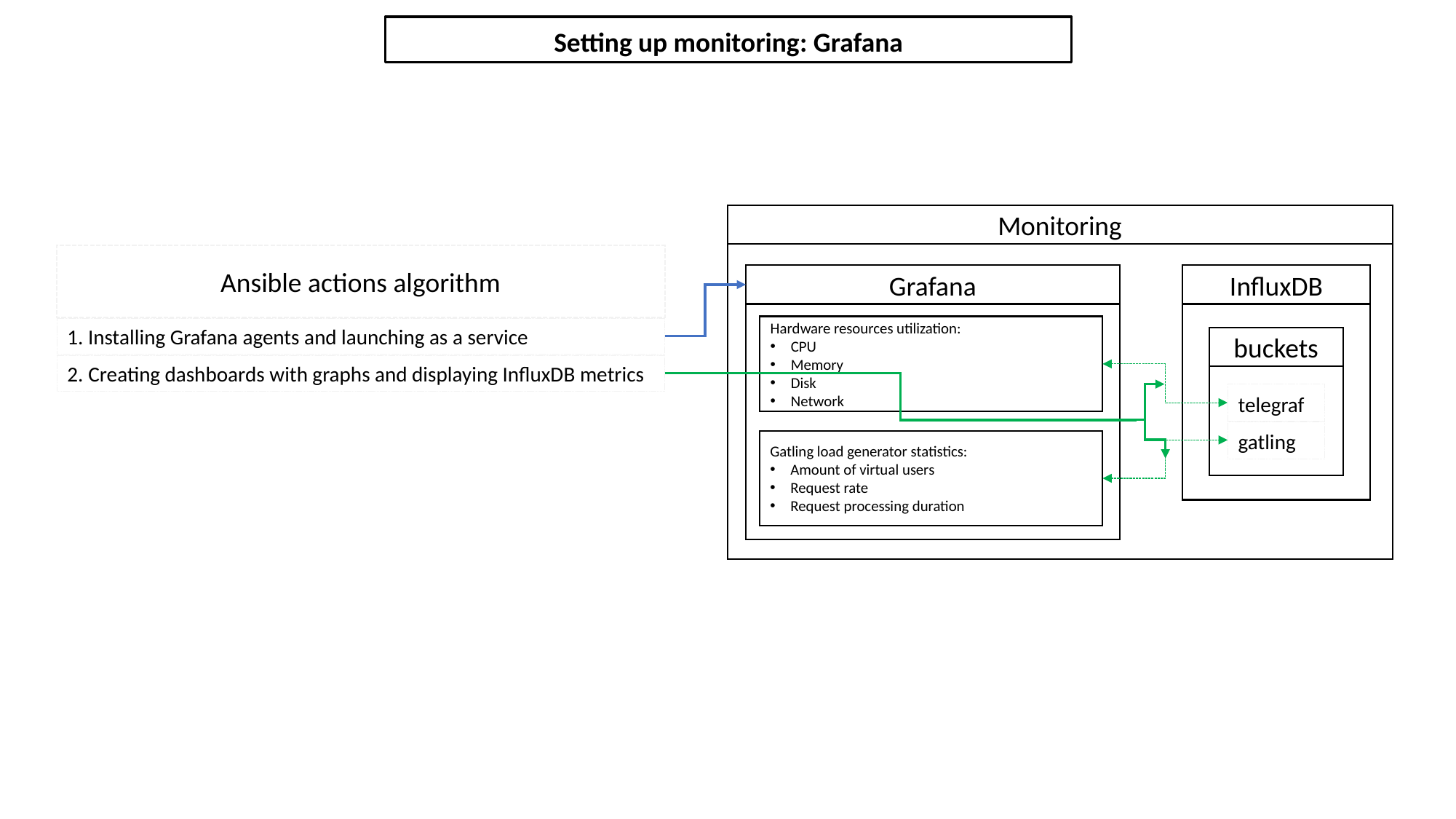

Setting up monitoring: Grafana
Monitoring

Ansible actions algorithm
Grafana
InfluxDB

Hardware resources utilization:
CPU
Memory
Disk
Network
1. Installing Grafana agents and launching as a service
buckets
2. Creating dashboards with graphs and displaying InfluxDB metrics

telegraf
gatling
Gatling load generator statistics:
Amount of virtual users
Request rate
Request processing duration